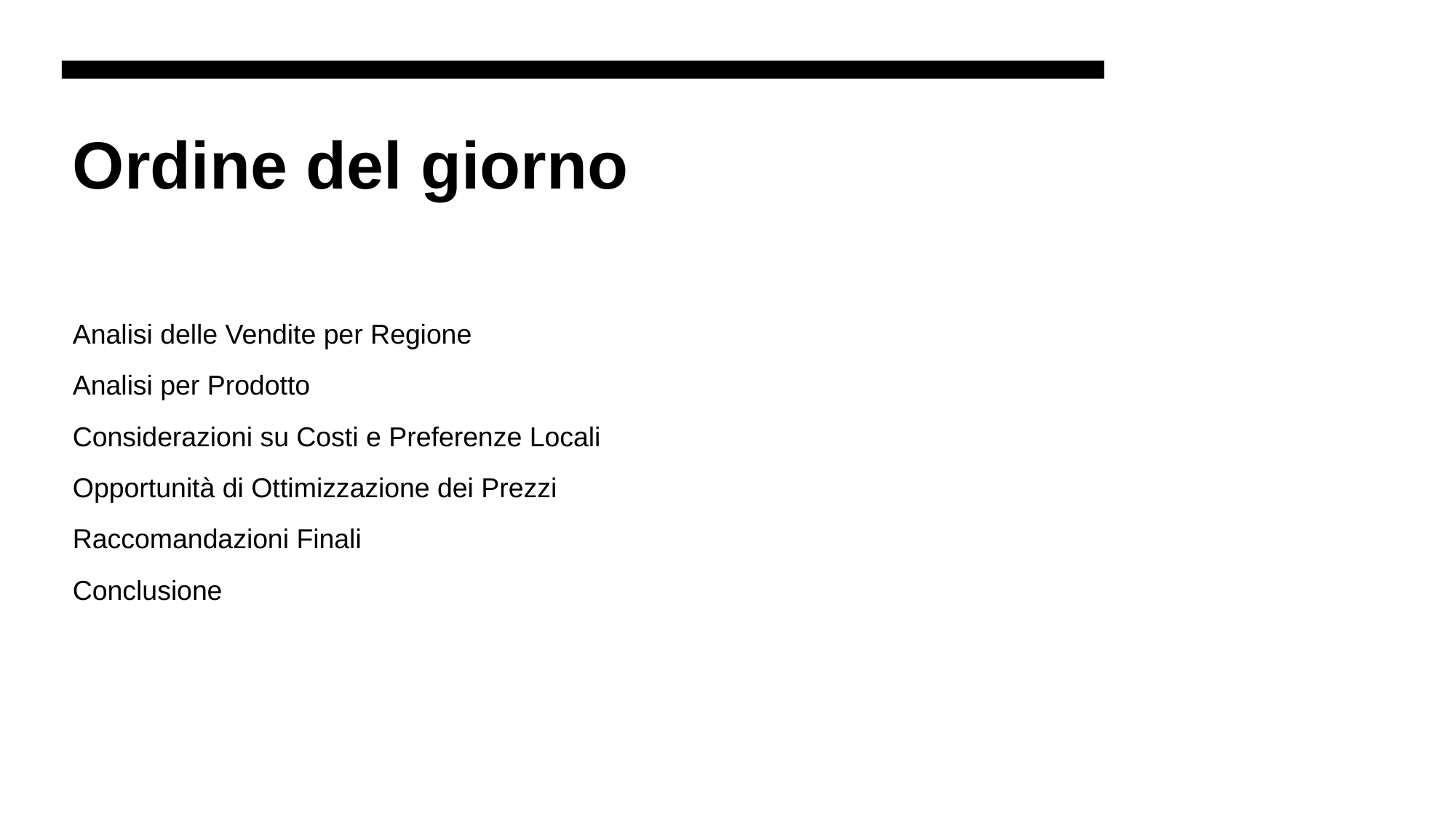

# Ordine del giorno
Analisi delle Vendite per Regione
Analisi per Prodotto
Considerazioni su Costi e Preferenze Locali
Opportunità di Ottimizzazione dei Prezzi
Raccomandazioni Finali
Conclusione